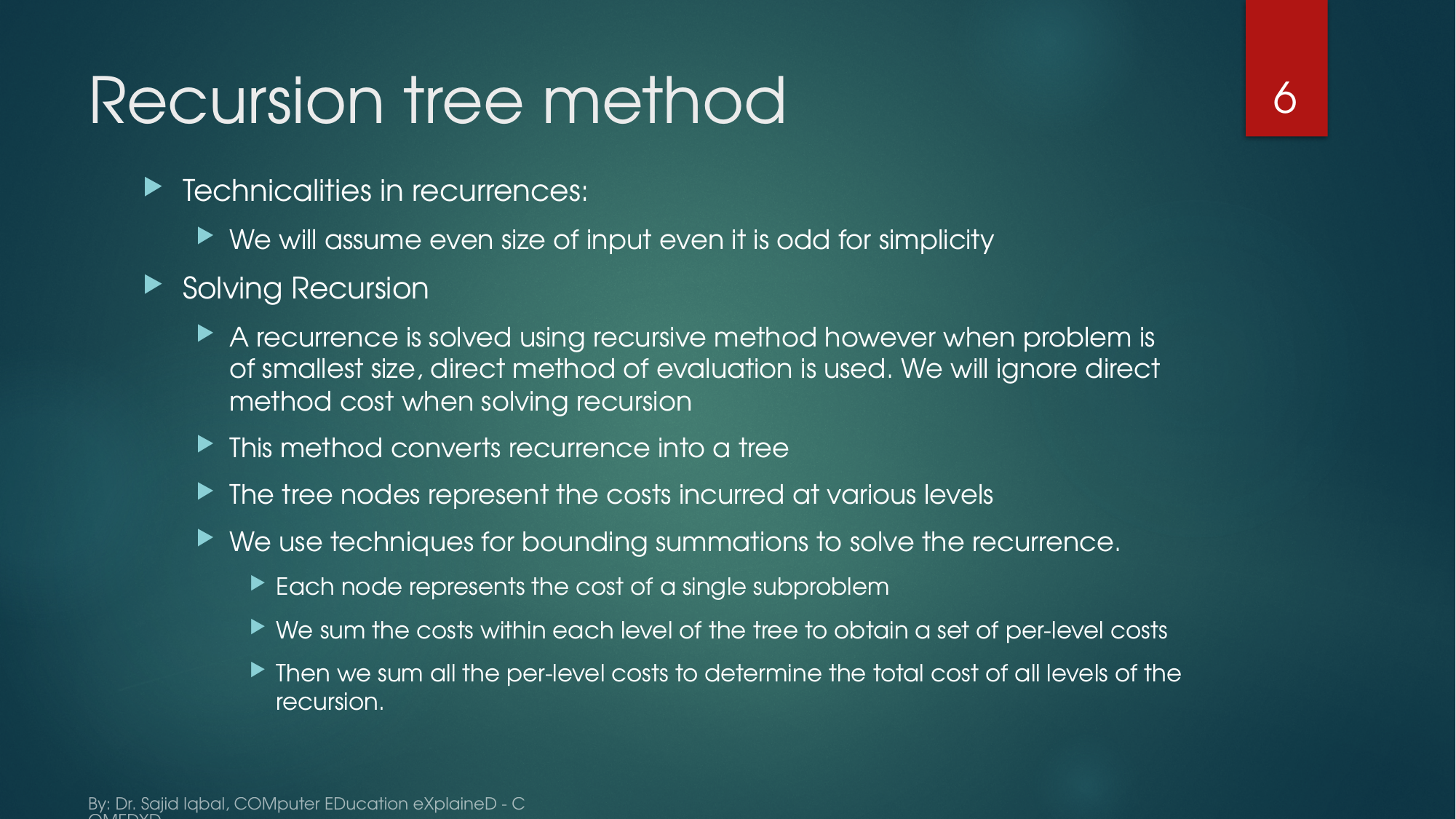

6
# Recursion tree method
Technicalities in recurrences:
We will assume even size of input even it is odd for simplicity
Solving Recursion
A recurrence is solved using recursive method however when problem is of smallest size, direct method of evaluation is used. We will ignore direct method cost when solving recursion
This method converts recurrence into a tree
The tree nodes represent the costs incurred at various levels
We use techniques for bounding summations to solve the recurrence.
Each node represents the cost of a single subproblem
We sum the costs within each level of the tree to obtain a set of per-level costs
Then we sum all the per-level costs to determine the total cost of all levels of the recursion.
By: Dr. Sajid Iqbal, COMputer EDucation eXplaineD - COMEDXD